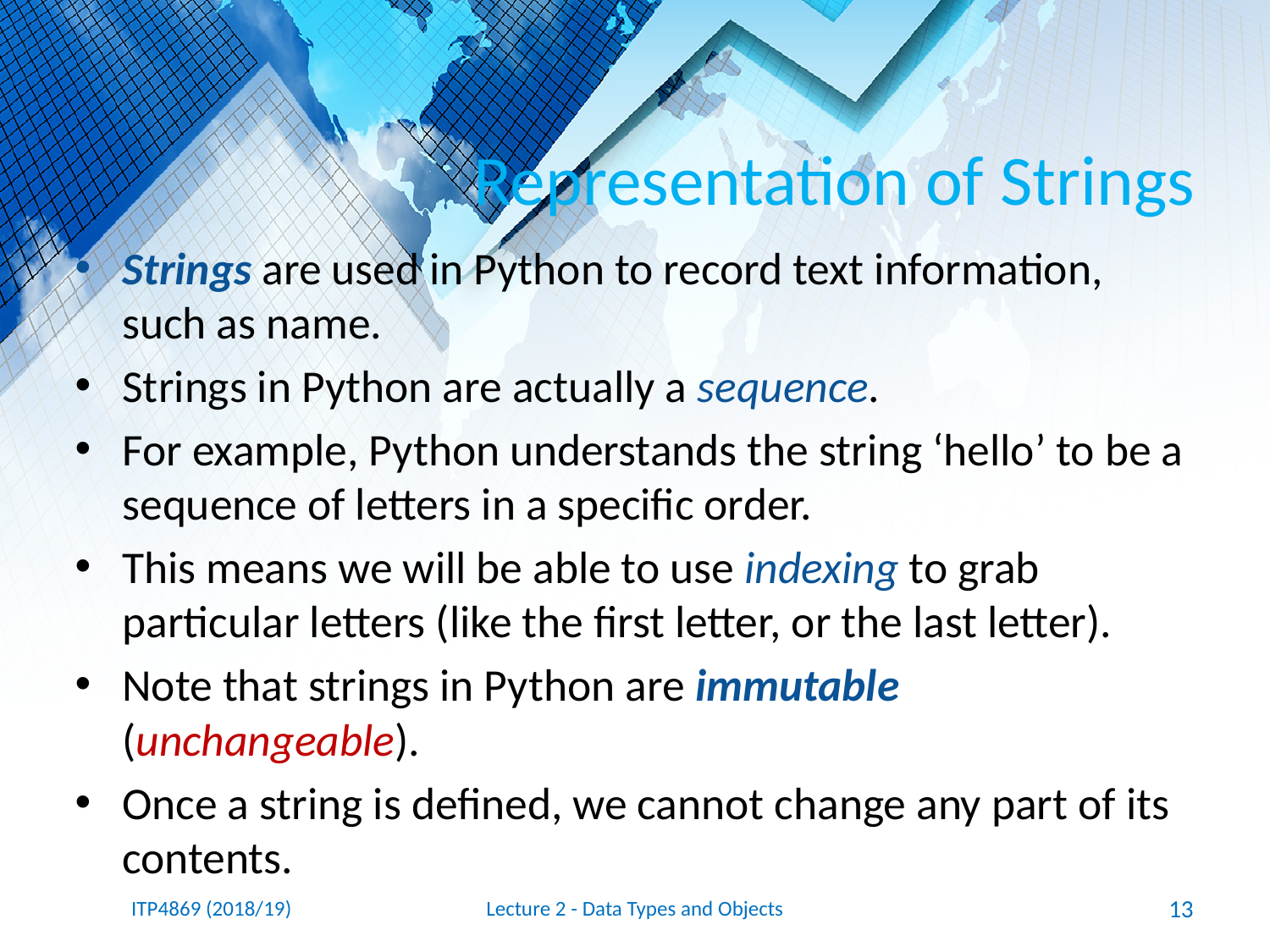

# Representation of Strings
Strings are used in Python to record text information, such as name.
Strings in Python are actually a sequence.
For example, Python understands the string ‘hello’ to be a sequence of letters in a specific order.
This means we will be able to use indexing to grab particular letters (like the first letter, or the last letter).
Note that strings in Python are immutable (unchangeable).
Once a string is defined, we cannot change any part of its contents.
ITP4869 (2018/19)
Lecture 2 - Data Types and Objects
13